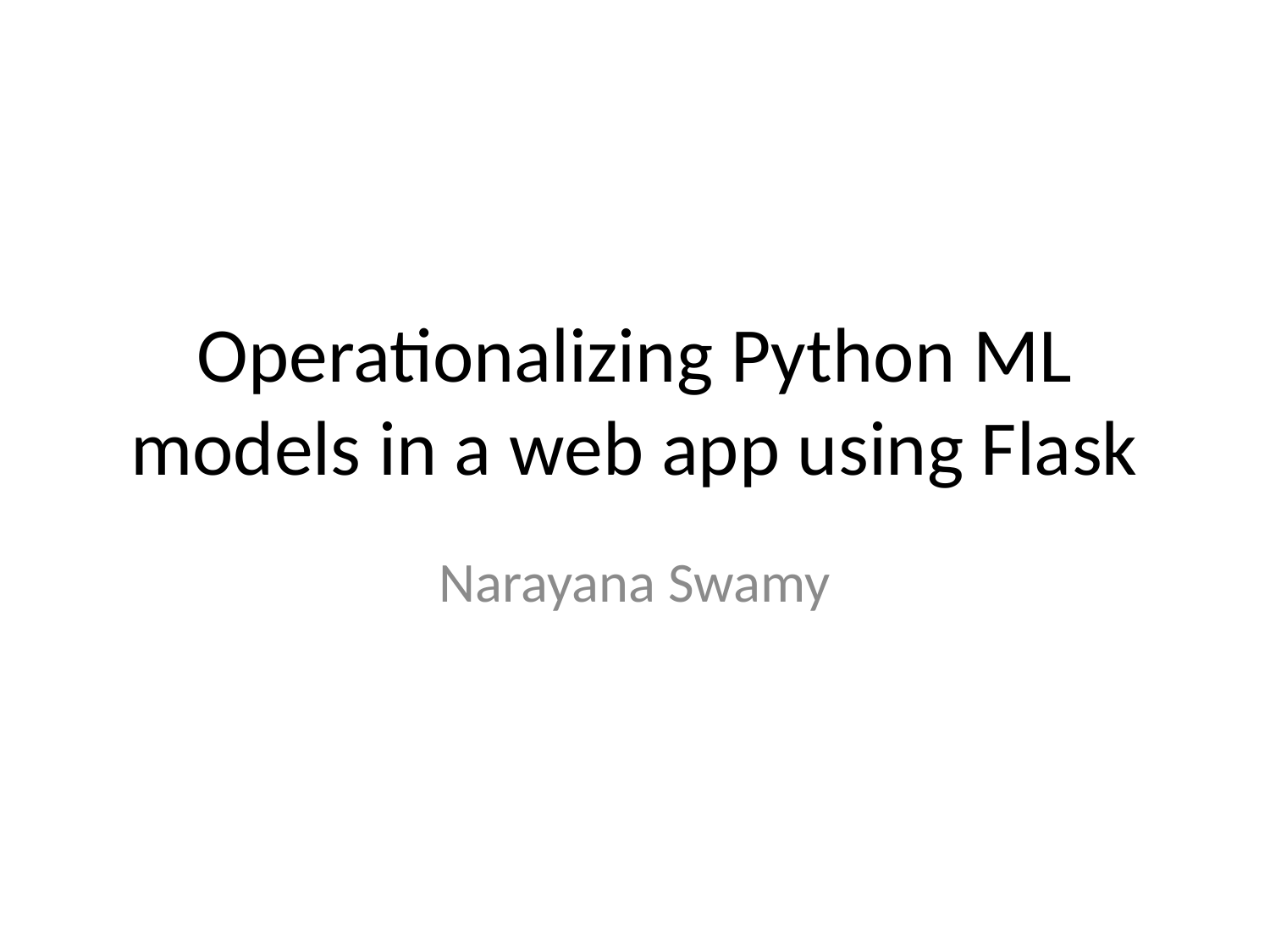

# Operationalizing Python ML models in a web app using Flask
Narayana Swamy